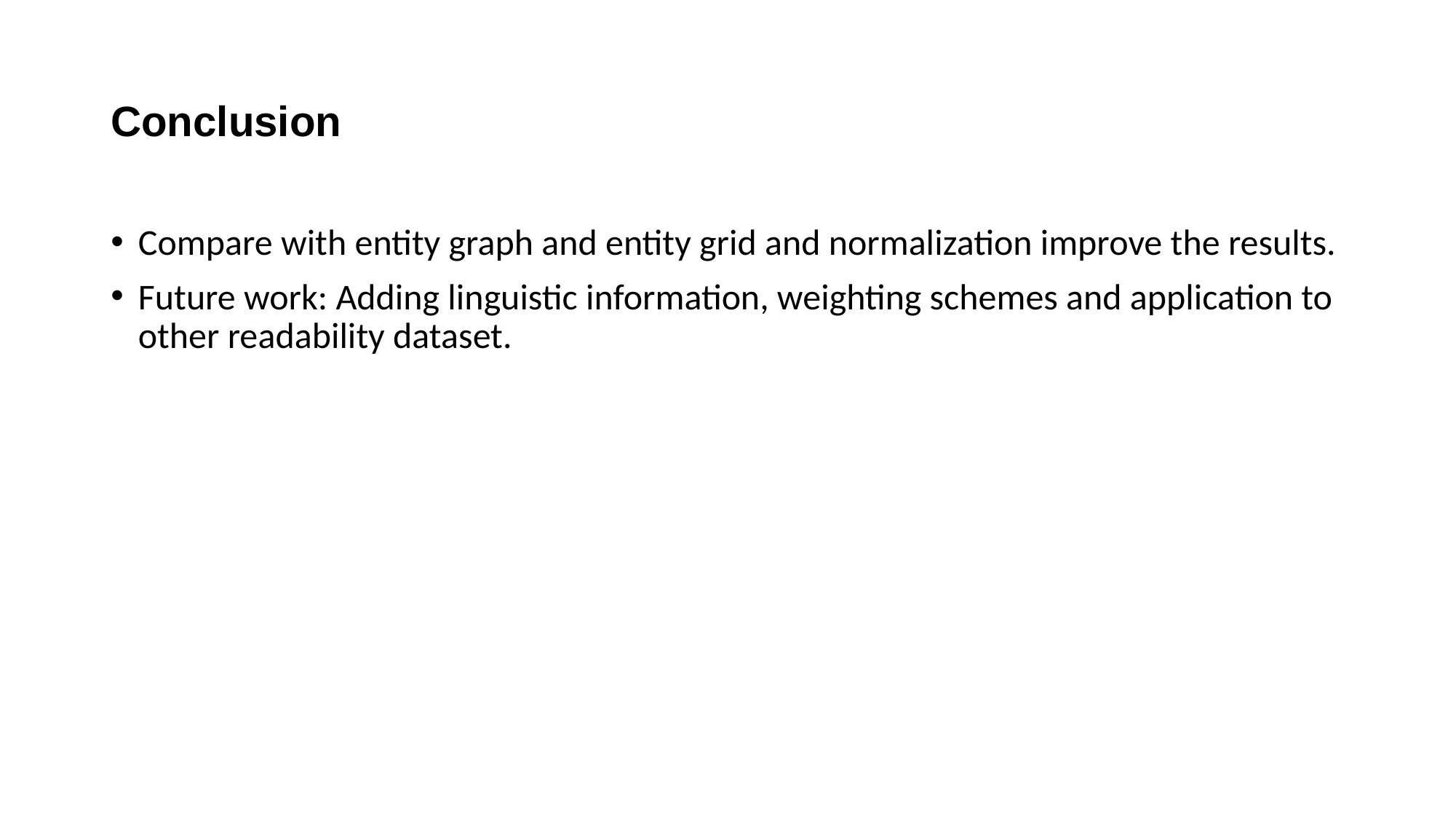

# Conclusion
Compare with entity graph and entity grid and normalization improve the results.
Future work: Adding linguistic information, weighting schemes and application to other readability dataset.